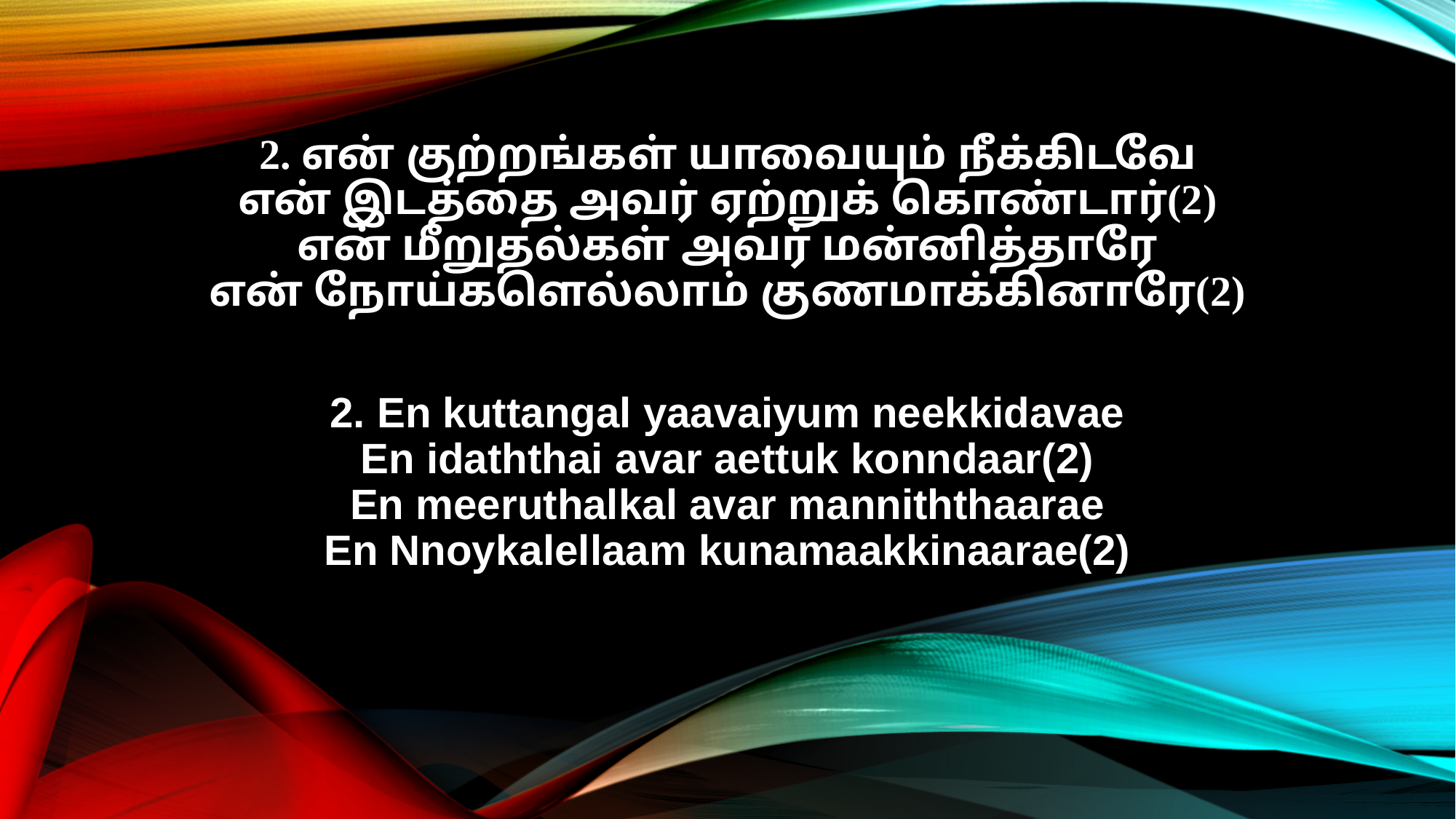

2. என் குற்றங்கள் யாவையும் நீக்கிடவே
என் இடத்தை அவர் ஏற்றுக் கொண்டார்(2)
என் மீறுதல்கள் அவர் மன்னித்தாரே
என் நோய்களெல்லாம் குணமாக்கினாரே(2)

2. En kuttangal yaavaiyum neekkidavae
En idaththai avar aettuk konndaar(2)
En meeruthalkal avar manniththaarae
En Nnoykalellaam kunamaakkinaarae(2)